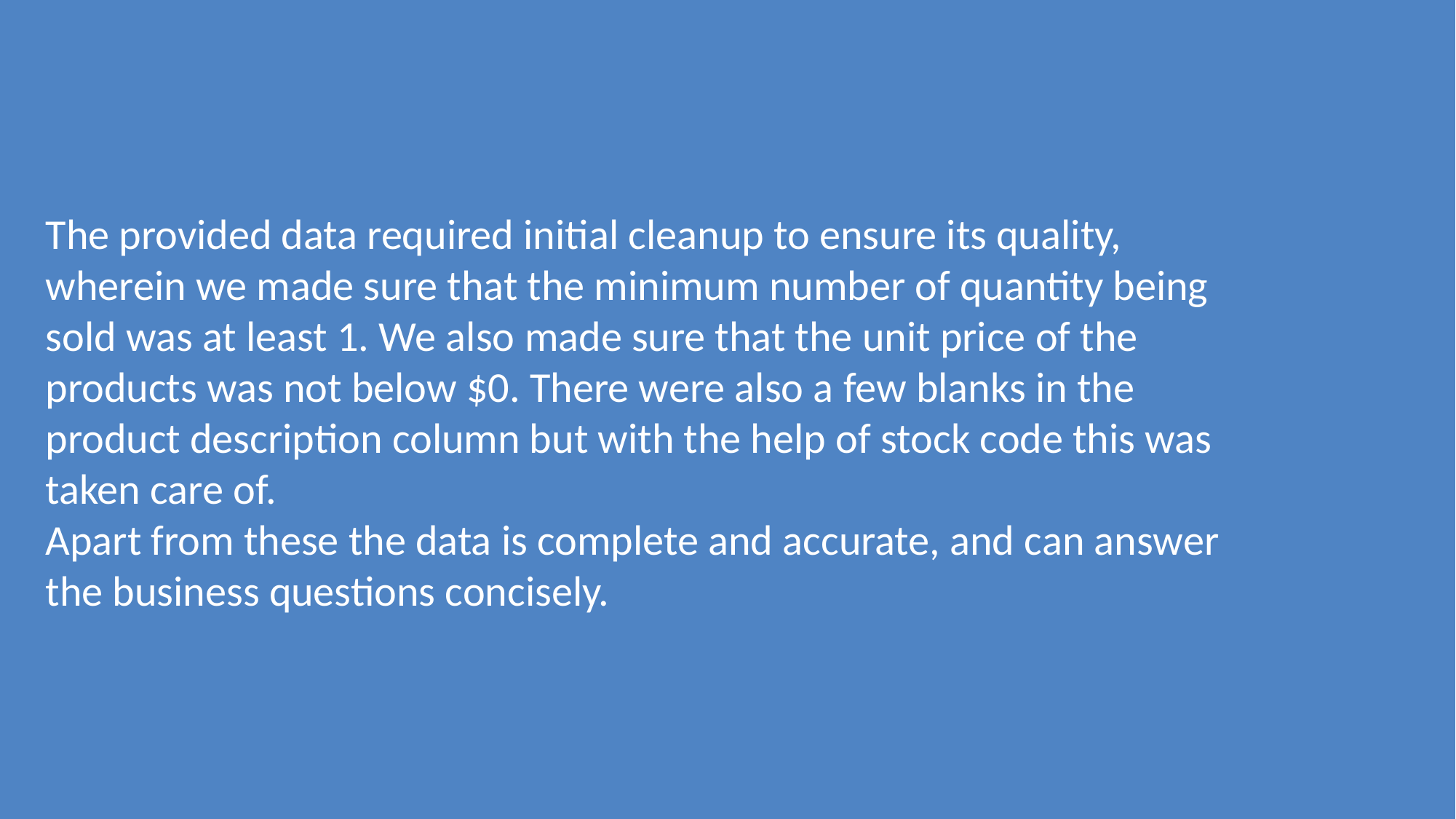

The provided data required initial cleanup to ensure its quality, wherein we made sure that the minimum number of quantity being sold was at least 1. We also made sure that the unit price of the products was not below $0. There were also a few blanks in the product description column but with the help of stock code this was taken care of.
Apart from these the data is complete and accurate, and can answer the business questions concisely.